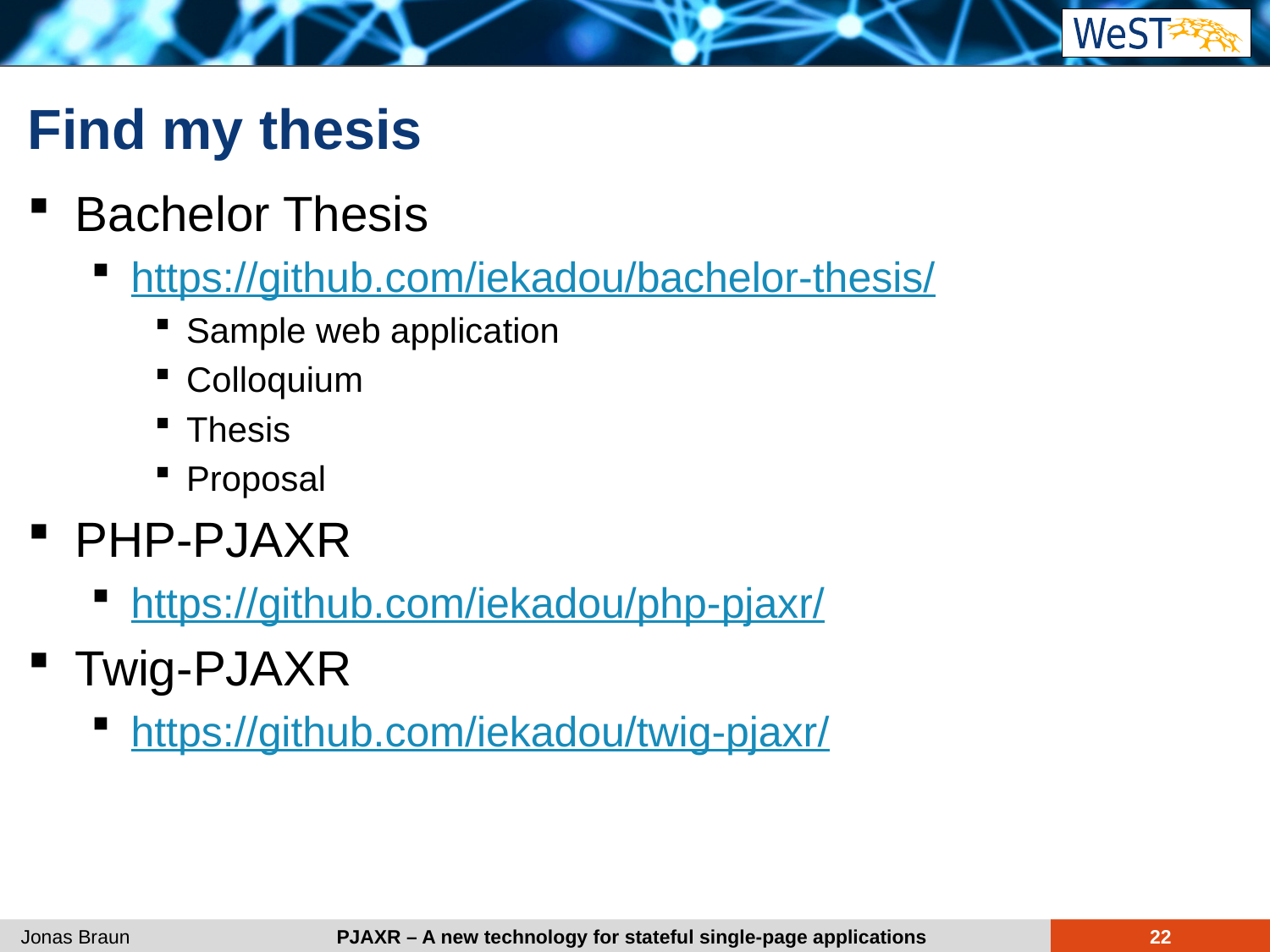

# Find my thesis
Bachelor Thesis
https://github.com/iekadou/bachelor-thesis/
Sample web application
Colloquium
Thesis
Proposal
PHP-PJAXR
https://github.com/iekadou/php-pjaxr/
Twig-PJAXR
https://github.com/iekadou/twig-pjaxr/